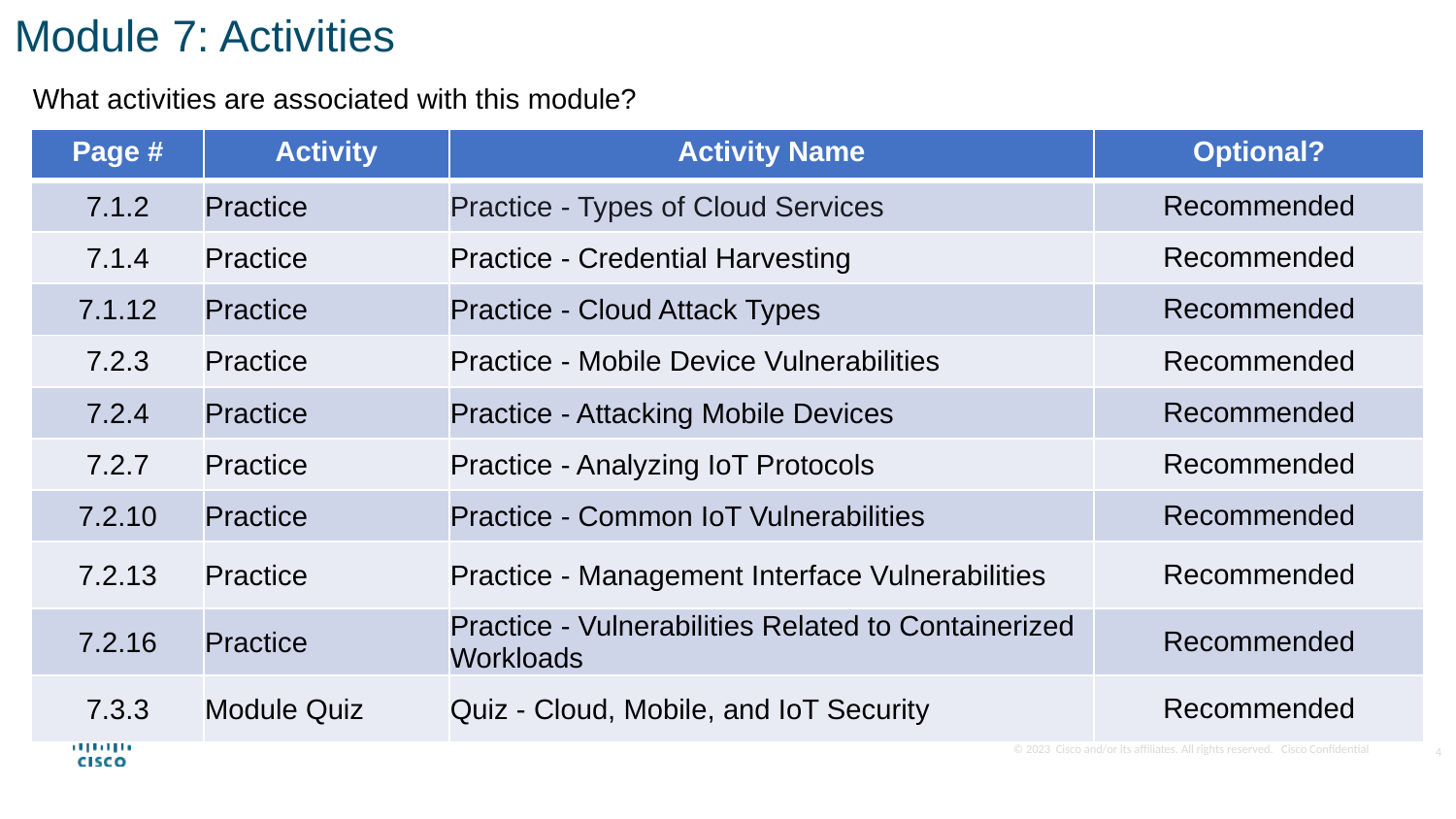

Module 7: Activities
What activities are associated with this module?
| Page # | Activity | Activity Name | Optional? |
| --- | --- | --- | --- |
| 7.1.2 | Practice | Practice - Types of Cloud Services | Recommended |
| 7.1.4 | Practice | Practice - Credential Harvesting | Recommended |
| 7.1.12 | Practice | Practice - Cloud Attack Types | Recommended |
| 7.2.3 | Practice | Practice - Mobile Device Vulnerabilities | Recommended |
| 7.2.4 | Practice | Practice - Attacking Mobile Devices | Recommended |
| 7.2.7 | Practice | Practice - Analyzing IoT Protocols | Recommended |
| 7.2.10 | Practice | Practice - Common IoT Vulnerabilities | Recommended |
| 7.2.13 | Practice | Practice - Management Interface Vulnerabilities | Recommended |
| 7.2.16 | Practice | Practice - Vulnerabilities Related to Containerized Workloads | Recommended |
| 7.3.3 | Module Quiz | Quiz - Cloud, Mobile, and IoT Security | Recommended |
4